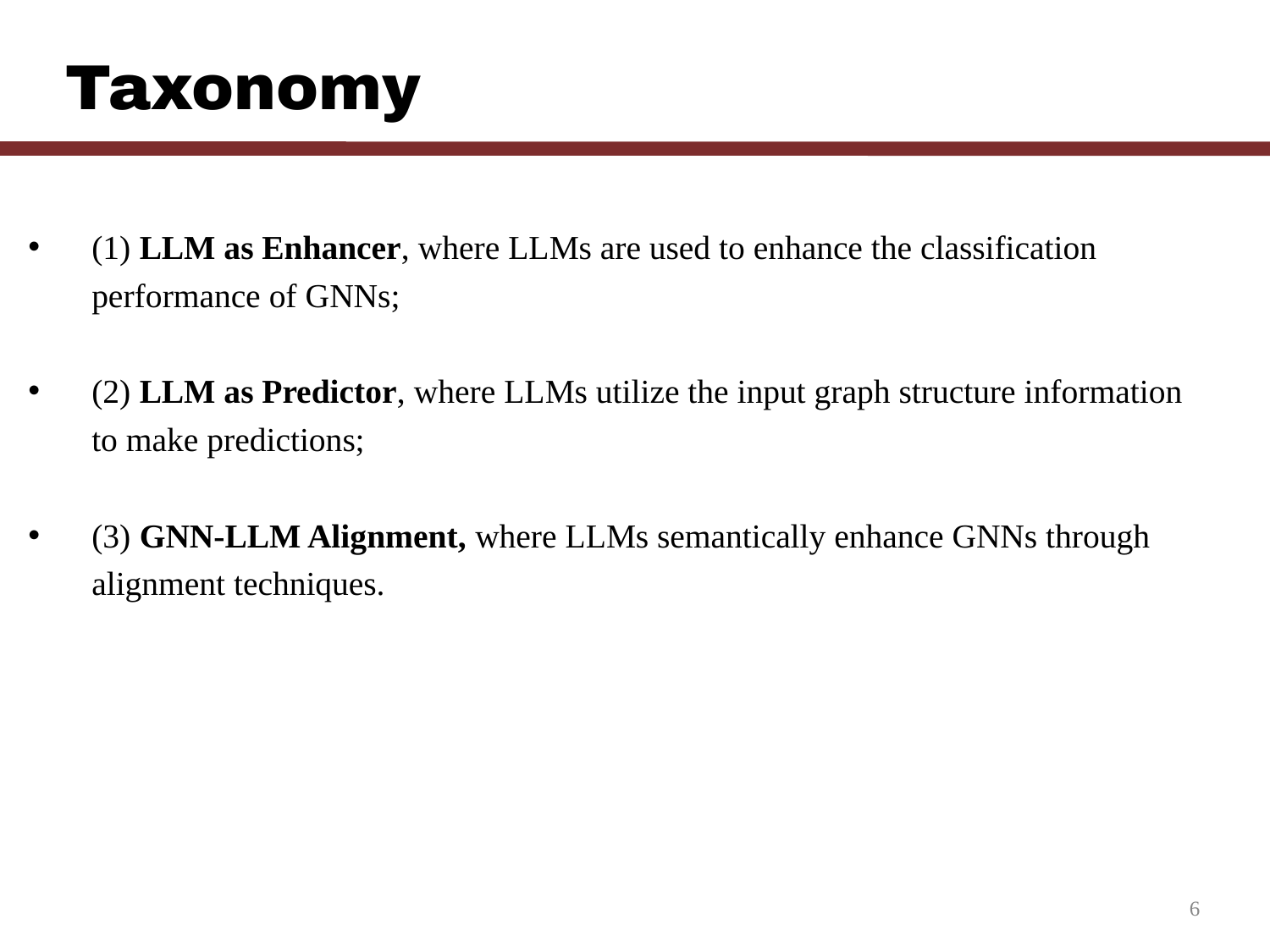

(1) LLM as Enhancer, where LLMs are used to enhance the classification performance of GNNs;

(2) LLM as Predictor, where LLMs utilize the input graph structure information to make predictions;

(3) GNN-LLM Alignment, where LLMs semantically enhance GNNs through alignment techniques.

# Taxonomy
6